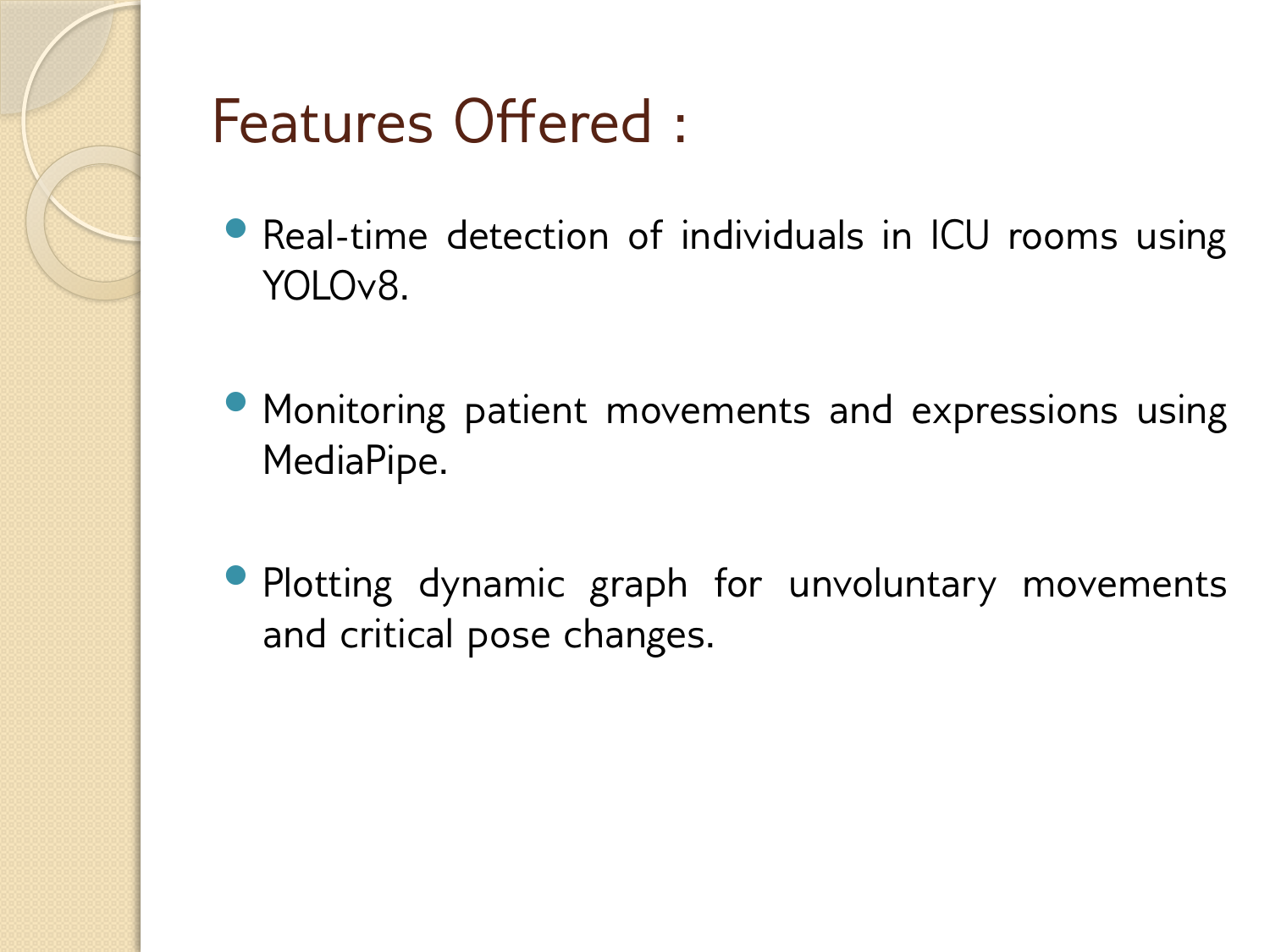

# Features Offered :
Real-time detection of individuals in ICU rooms using YOLOv8.

Monitoring patient movements and expressions using MediaPipe.

Plotting dynamic graph for unvoluntary movements and critical pose changes.